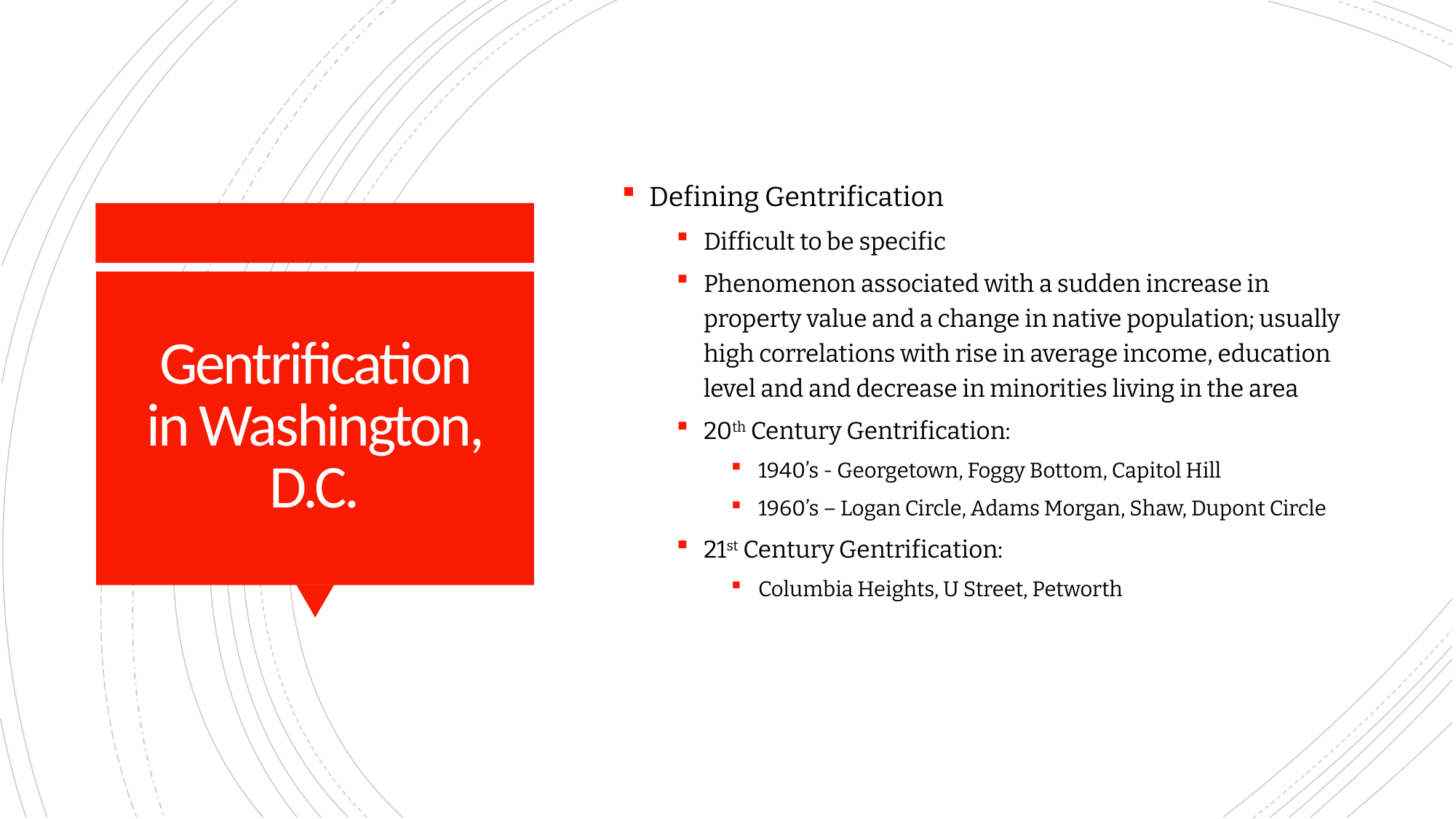

Defining Gentrification
Difficult to be specific
Phenomenon associated with a sudden increase in property value and a change in native population; usually high correlations with rise in average income, education level and and decrease in minorities living in the area
20th Century Gentrification:
1940’s - Georgetown, Foggy Bottom, Capitol Hill
1960’s – Logan Circle, Adams Morgan, Shaw, Dupont Circle
21st Century Gentrification:
Columbia Heights, U Street, Petworth
# Gentrification in Washington, D.C.